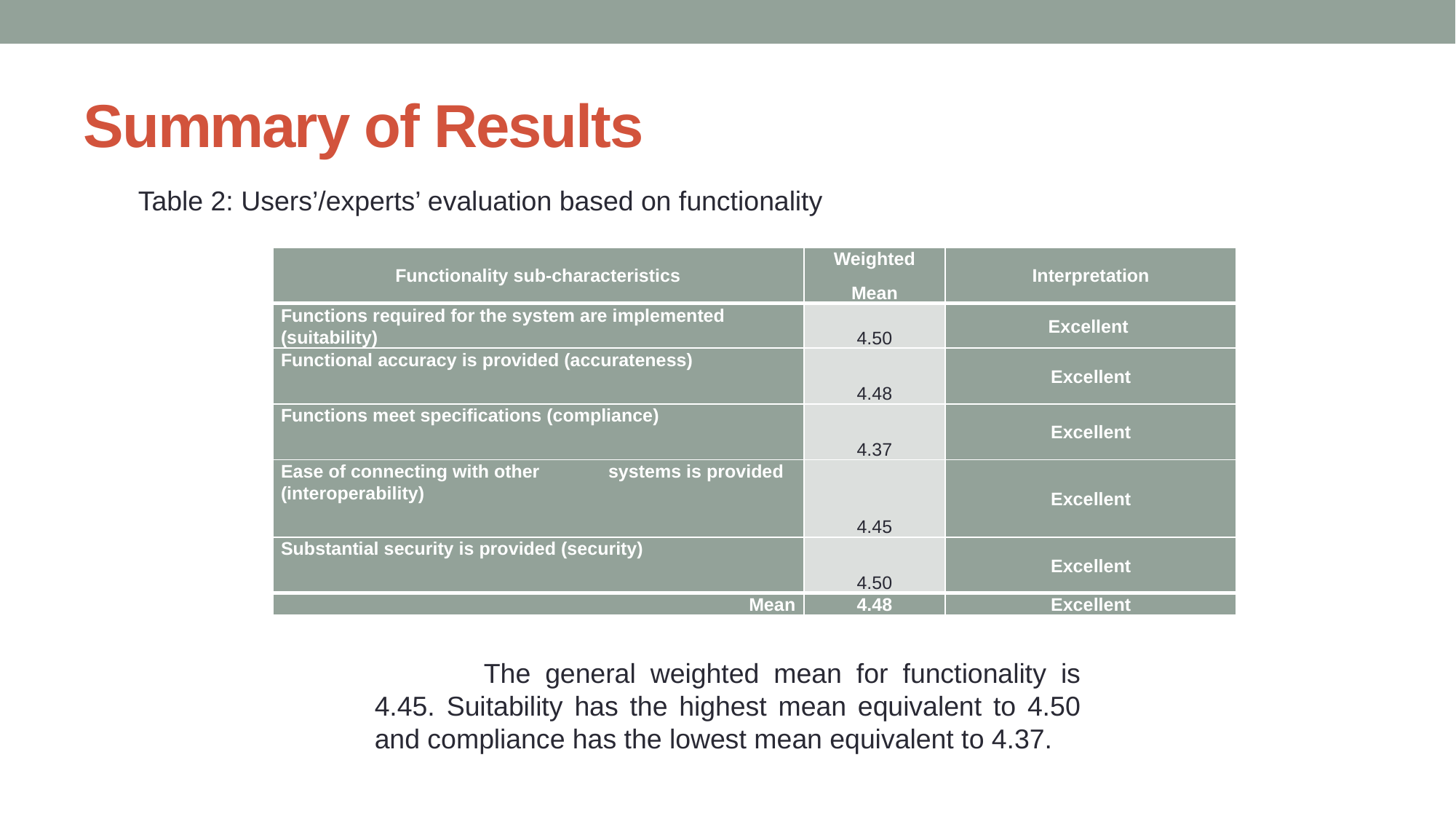

# Summary of Results
Table 2: Users’/experts’ evaluation based on functionality
| Functionality sub-characteristics | Weighted Mean | Interpretation |
| --- | --- | --- |
| Functions required for the system are implemented (suitability) | 4.50 | Excellent |
| Functional accuracy is provided (accurateness) | 4.48 | Excellent |
| Functions meet specifications (compliance) | 4.37 | Excellent |
| Ease of connecting with other systems is provided (interoperability) | 4.45 | Excellent |
| Substantial security is provided (security) | 4.50 | Excellent |
| Mean | 4.48 | Excellent |
	The general weighted mean for functionality is 4.45. Suitability has the highest mean equivalent to 4.50 and compliance has the lowest mean equivalent to 4.37.